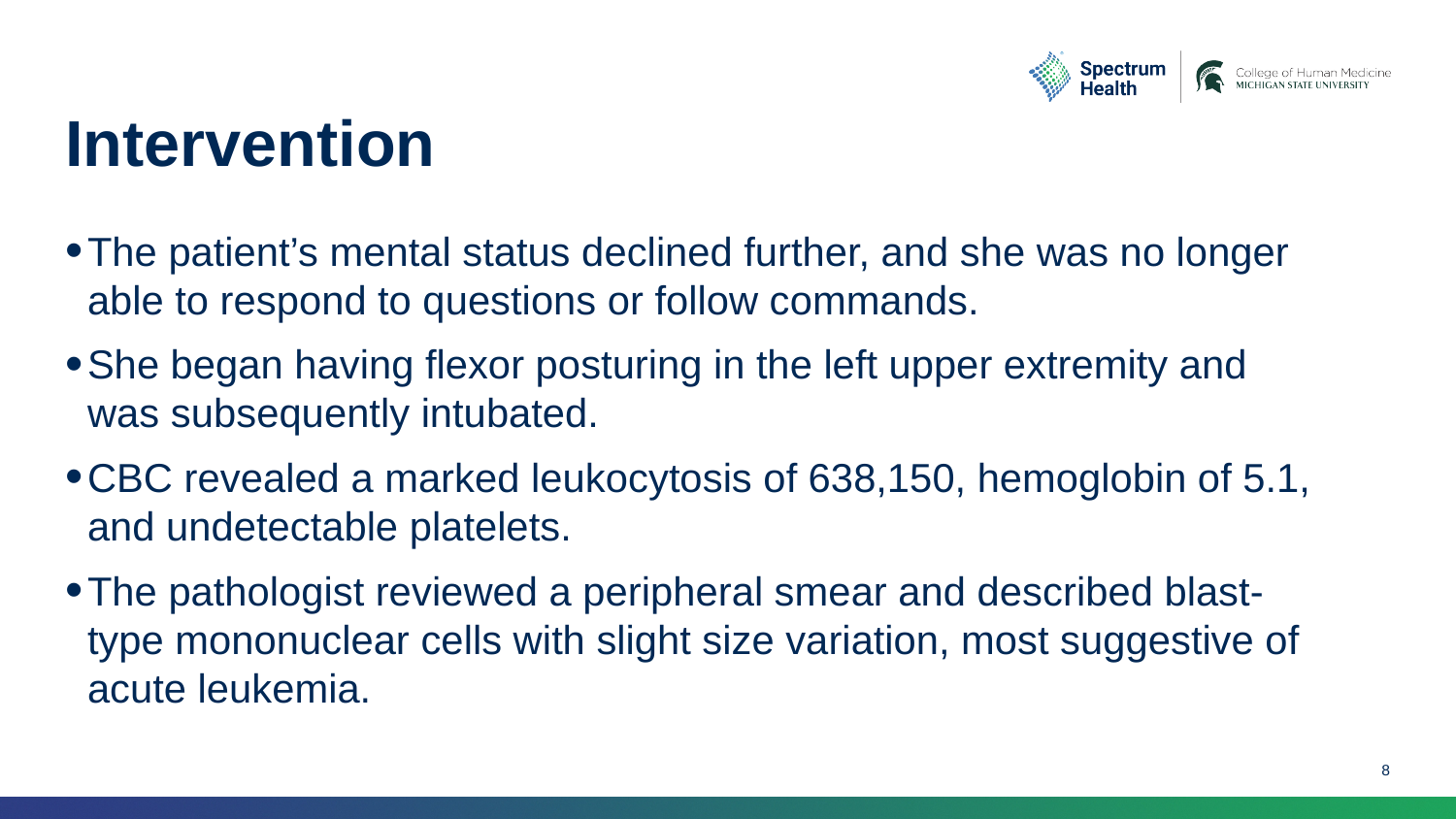

# Intervention
The patient’s mental status declined further, and she was no longer able to respond to questions or follow commands.
She began having flexor posturing in the left upper extremity and was subsequently intubated.
CBC revealed a marked leukocytosis of 638,150, hemoglobin of 5.1, and undetectable platelets.
The pathologist reviewed a peripheral smear and described blast-type mononuclear cells with slight size variation, most suggestive of acute leukemia.
8